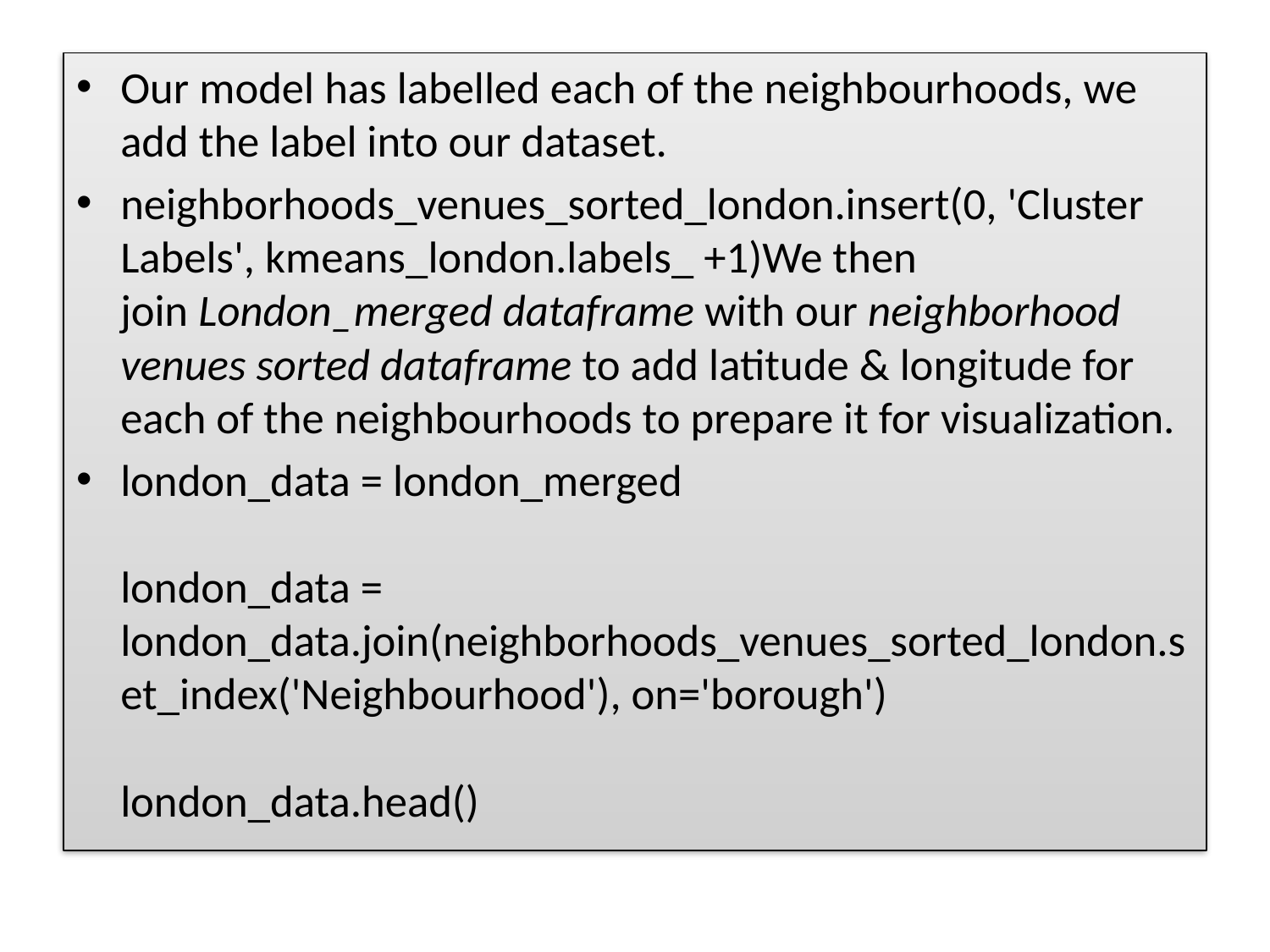

Our model has labelled each of the neighbourhoods, we add the label into our dataset.
neighborhoods_venues_sorted_london.insert(0, 'Cluster Labels', kmeans_london.labels_ +1)We then join London_merged dataframe with our neighborhood venues sorted dataframe to add latitude & longitude for each of the neighbourhoods to prepare it for visualization.
london_data = london_merged
london_data = london_data.join(neighborhoods_venues_sorted_london.set_index('Neighbourhood'), on='borough')
london_data.head()